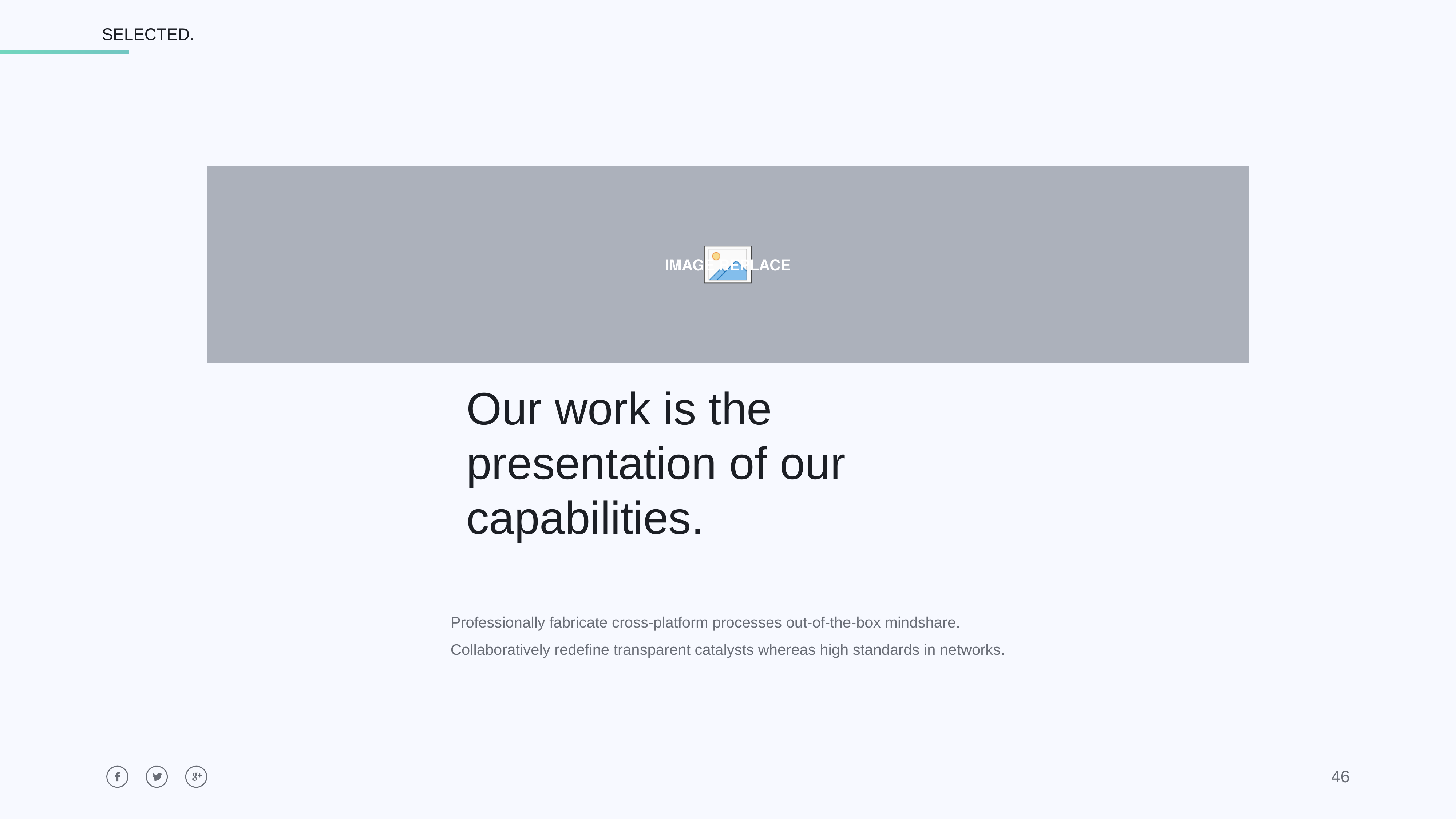

Our work is the
presentation of our
capabilities.
Professionally fabricate cross-platform processes out-of-the-box mindshare.
Collaboratively redefine transparent catalysts whereas high standards in networks.